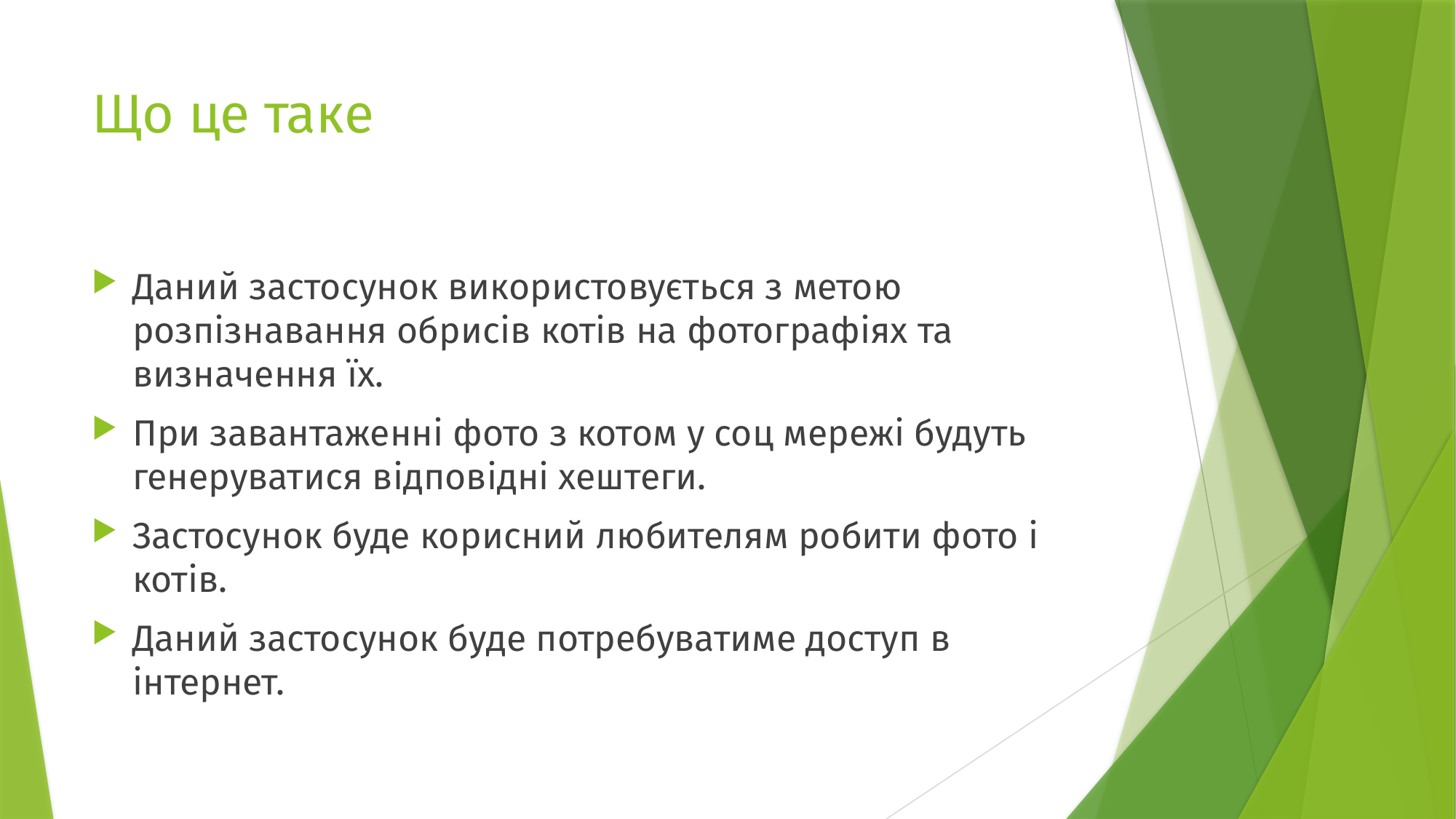

# Що це таке
Даний застосунок використовується з метою розпізнавання обрисів котів на фотографіях та визначення їх.
При завантаженні фото з котом у соц мережі будуть генеруватися відповідні хештеги.
Застосунок буде корисний любителям робити фото і котів.
Даний застосунок буде потребуватиме доступ в інтернет.